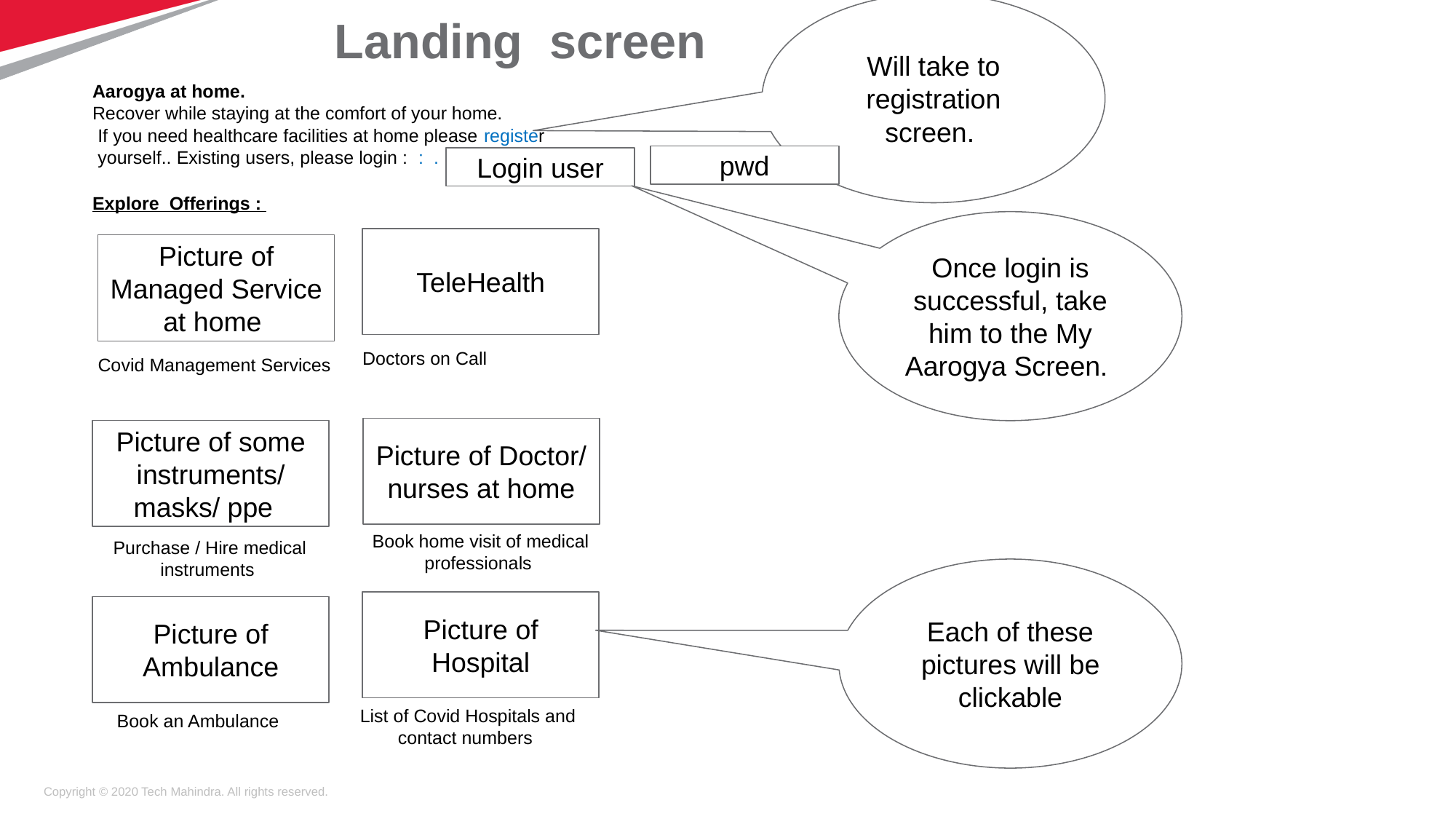

Will take to registration screen.
# Landing  screen
Aarogya at home.
Recover while staying at the comfort of your home.
If you need healthcare facilities at home please register yourself.. Existing users, please login :  :  .
pwd
Login user

Explore  Offerings :
Once login is successful, take him to the My Aarogya Screen.
TeleHealth
Picture of Managed Service at home
Doctors on Call
Covid Management Services
Picture of Doctor/ nurses at home
Picture of some instruments/ masks/ ppe
Book home visit of medical professionals
Purchase / Hire medical instruments
Each of these pictures will be clickable
Picture of Hospital
Picture of Ambulance
List of Covid Hospitals and contact numbers
Book an Ambulance